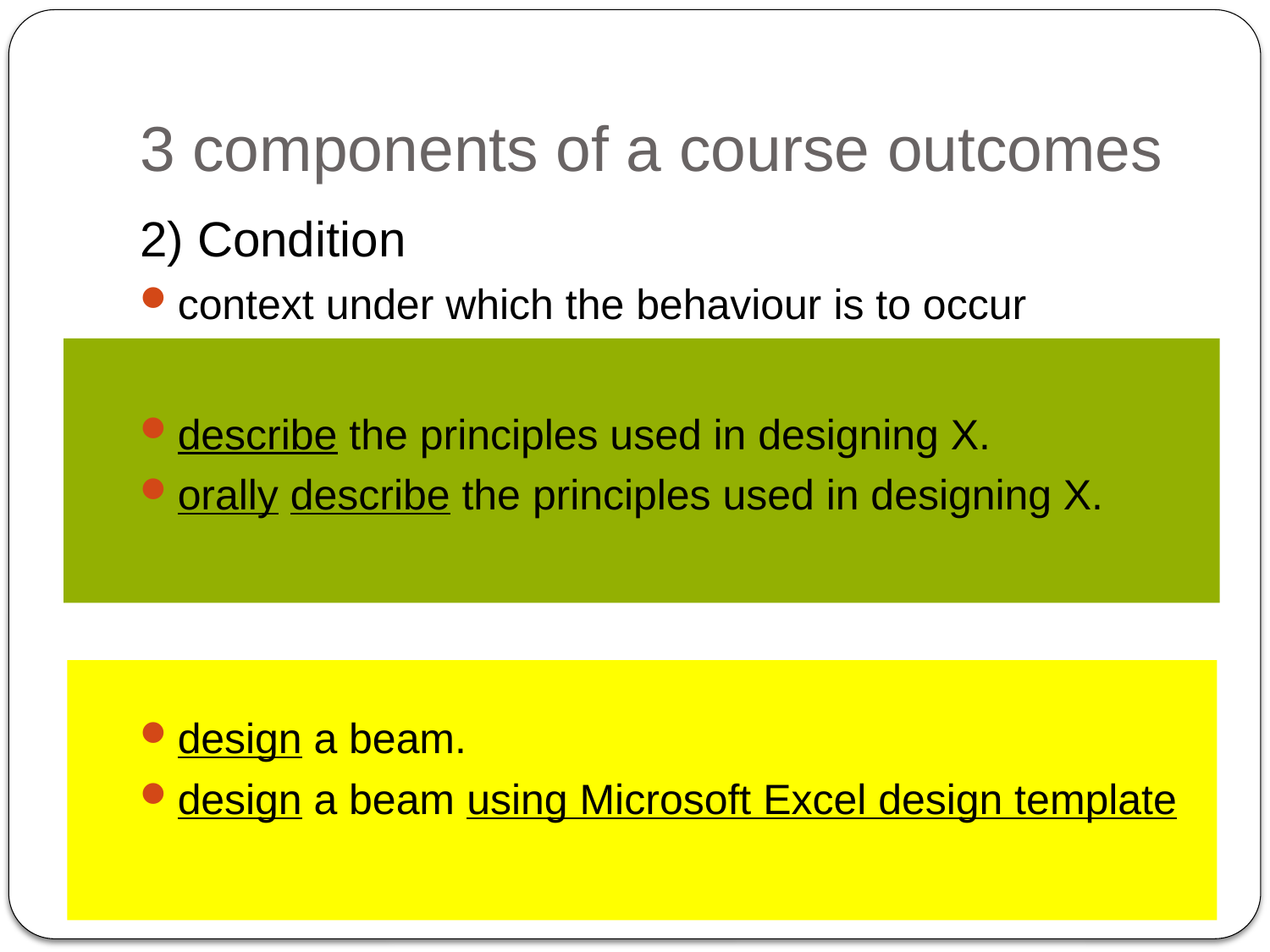

# 3 components of a course outcomes
2) Condition
context under which the behaviour is to occur

describe the principles used in designing X.
orally describe the principles used in designing X.

design a beam.
design a beam using Microsoft Excel design template